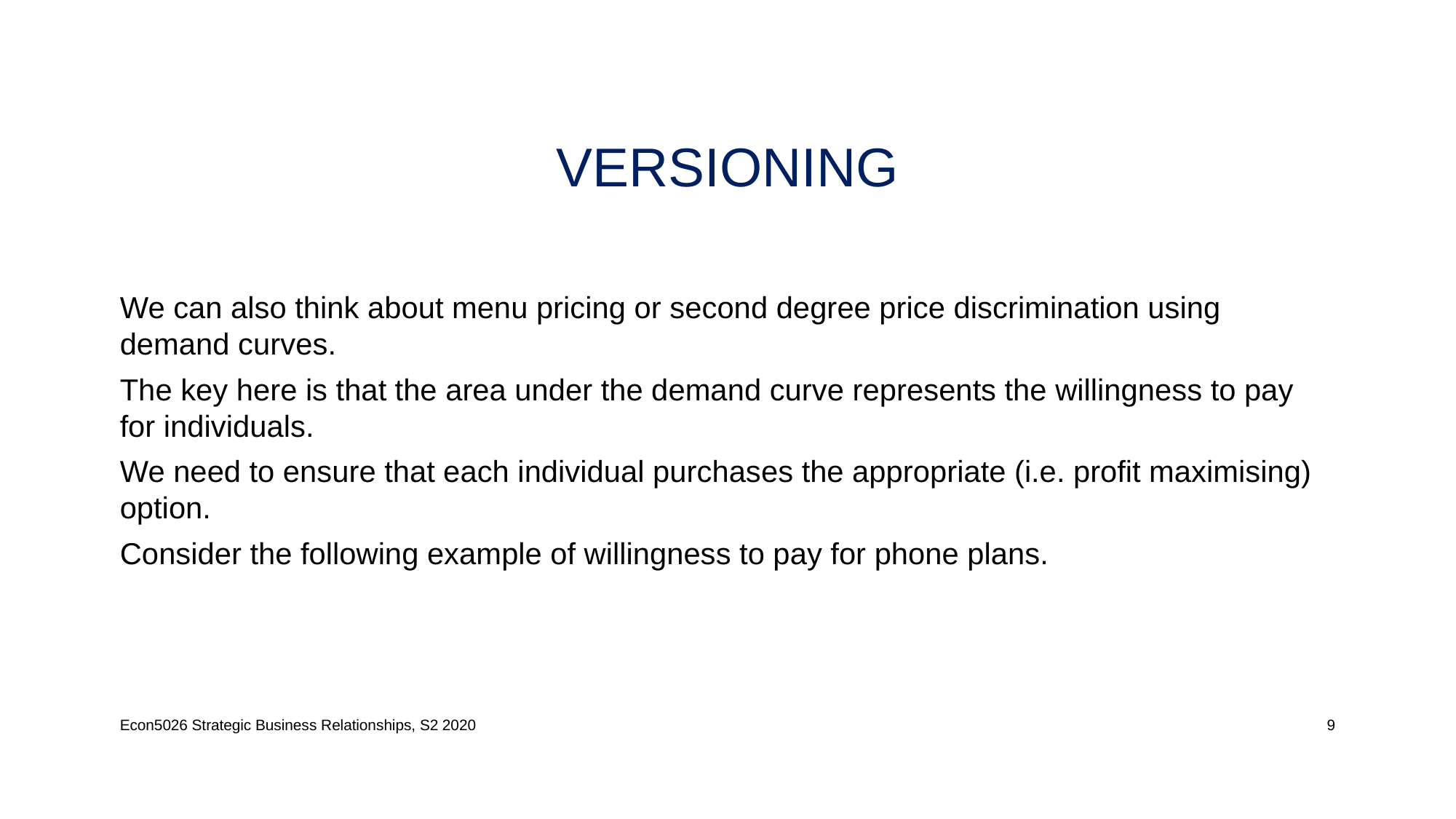

# Versioning
We can also think about menu pricing or second degree price discrimination using demand curves.
The key here is that the area under the demand curve represents the willingness to pay for individuals.
We need to ensure that each individual purchases the appropriate (i.e. profit maximising) option.
Consider the following example of willingness to pay for phone plans.

Econ5026 Strategic Business Relationships, S2 2020
9